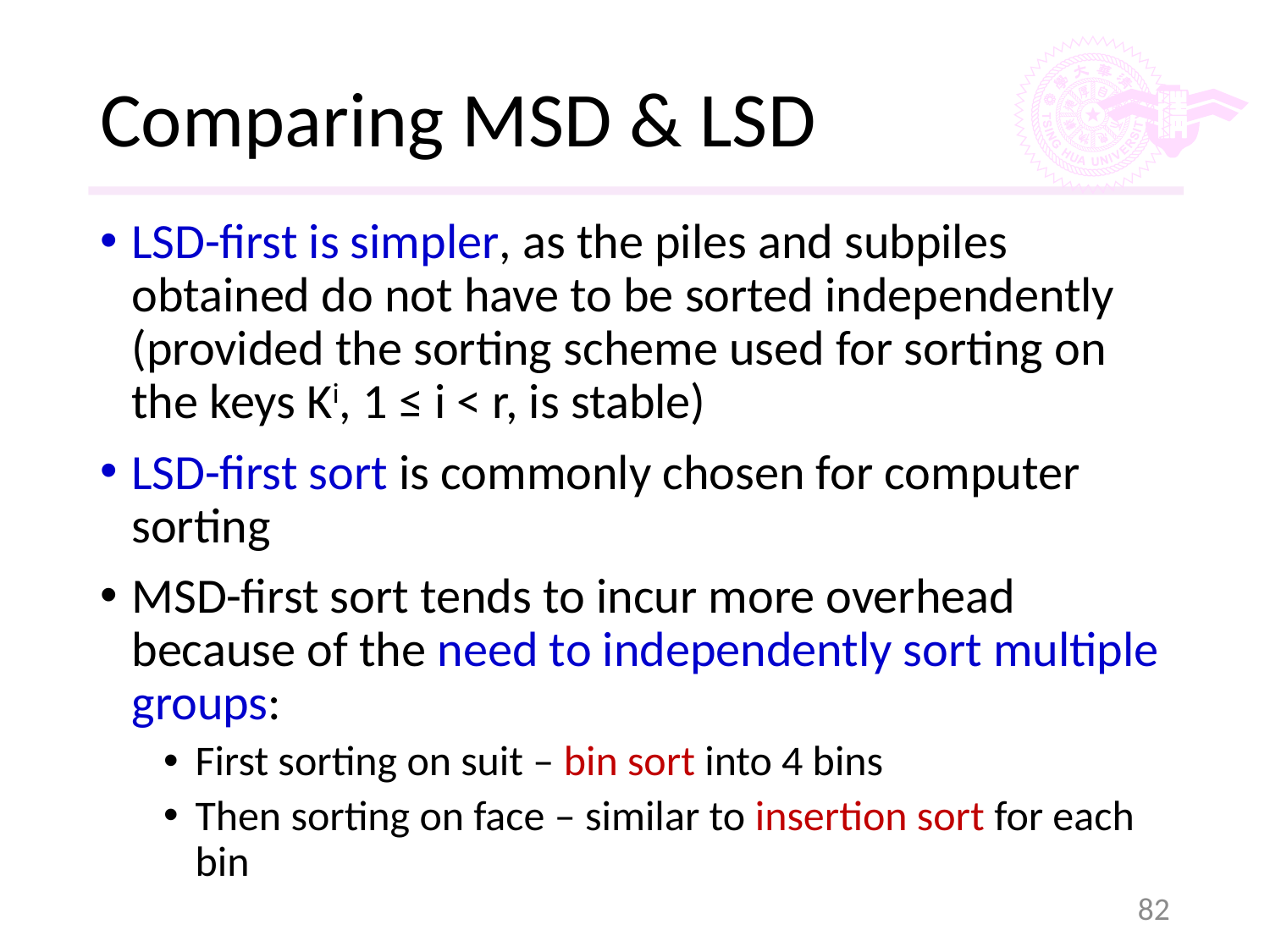

# Comparing MSD & LSD
LSD-first is simpler, as the piles and subpiles obtained do not have to be sorted independently (provided the sorting scheme used for sorting on the keys Ki, 1 ≤ i < r, is stable)
LSD-first sort is commonly chosen for computer sorting
MSD-first sort tends to incur more overhead because of the need to independently sort multiple groups:
First sorting on suit – bin sort into 4 bins
Then sorting on face – similar to insertion sort for each bin
82